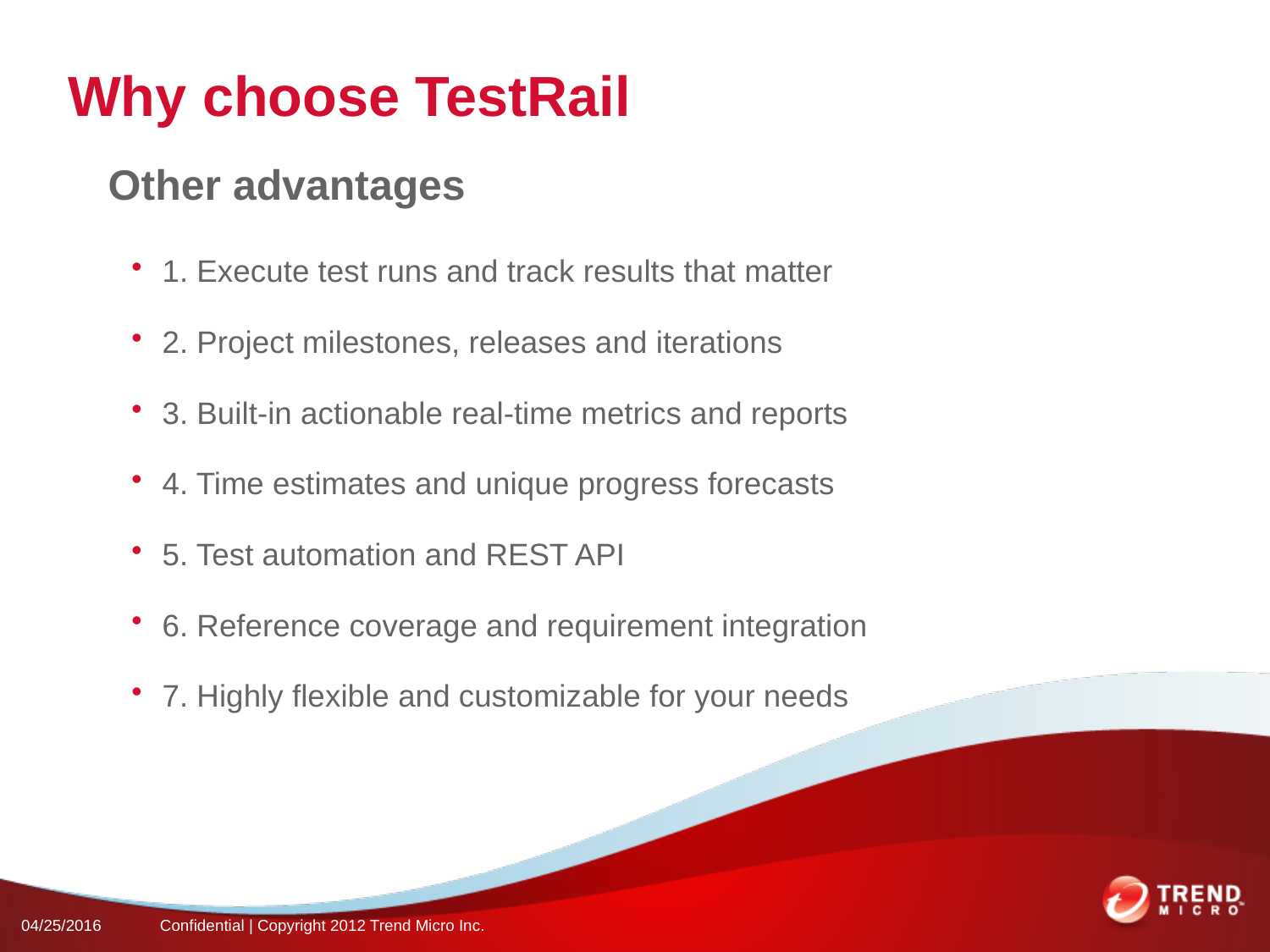

# Why choose TestRail
Other advantages
1. Execute test runs and track results that matter
2. Project milestones, releases and iterations
3. Built-in actionable real-time metrics and reports
4. Time estimates and unique progress forecasts
5. Test automation and REST API
6. Reference coverage and requirement integration
7. Highly flexible and customizable for your needs
04/25/2016

Confidential | Copyright 2012 Trend Micro Inc.